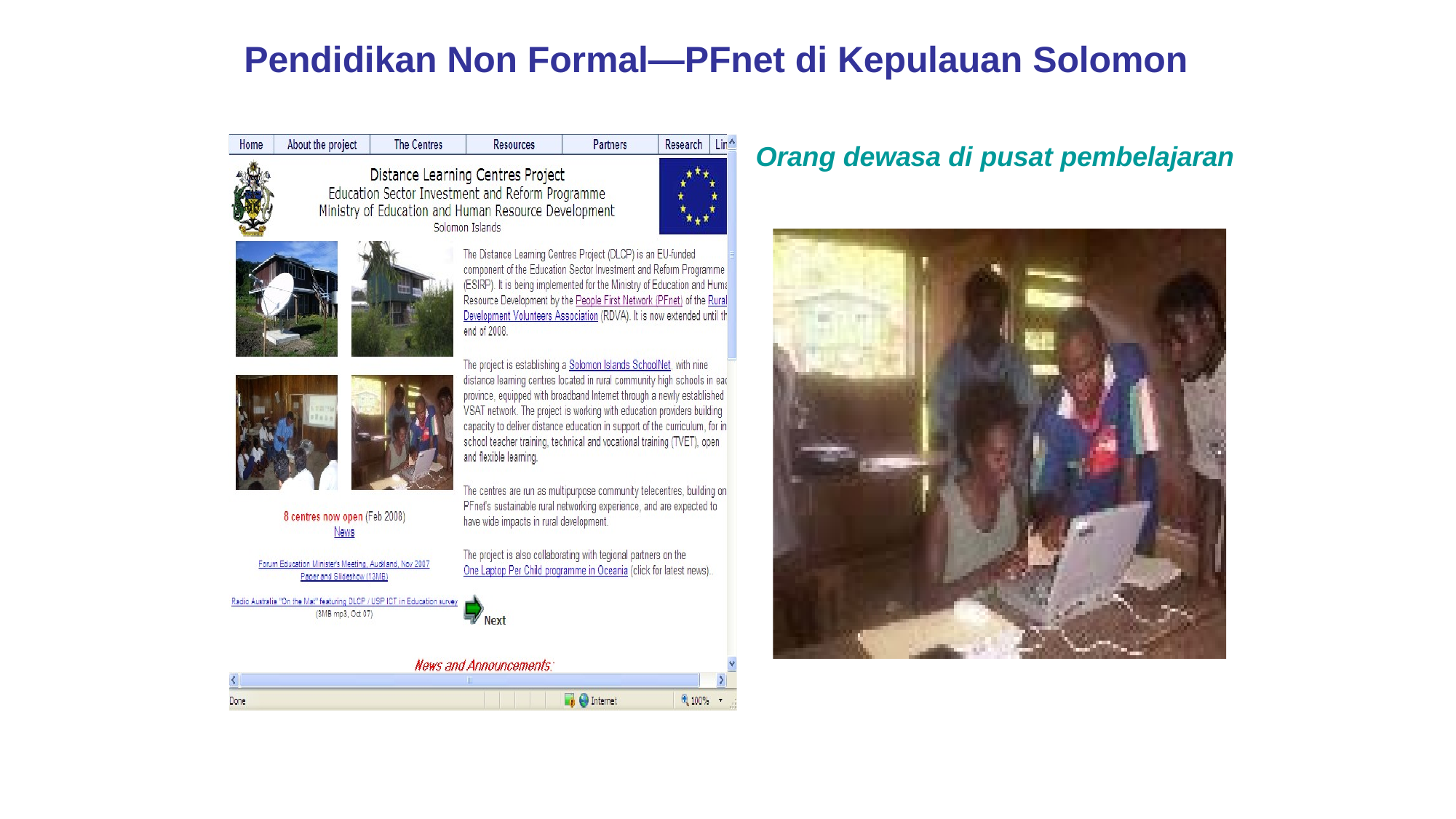

Pendidikan Non Formal—PFnet di Kepulauan Solomon

Orang dewasa di pusat pembelajaran